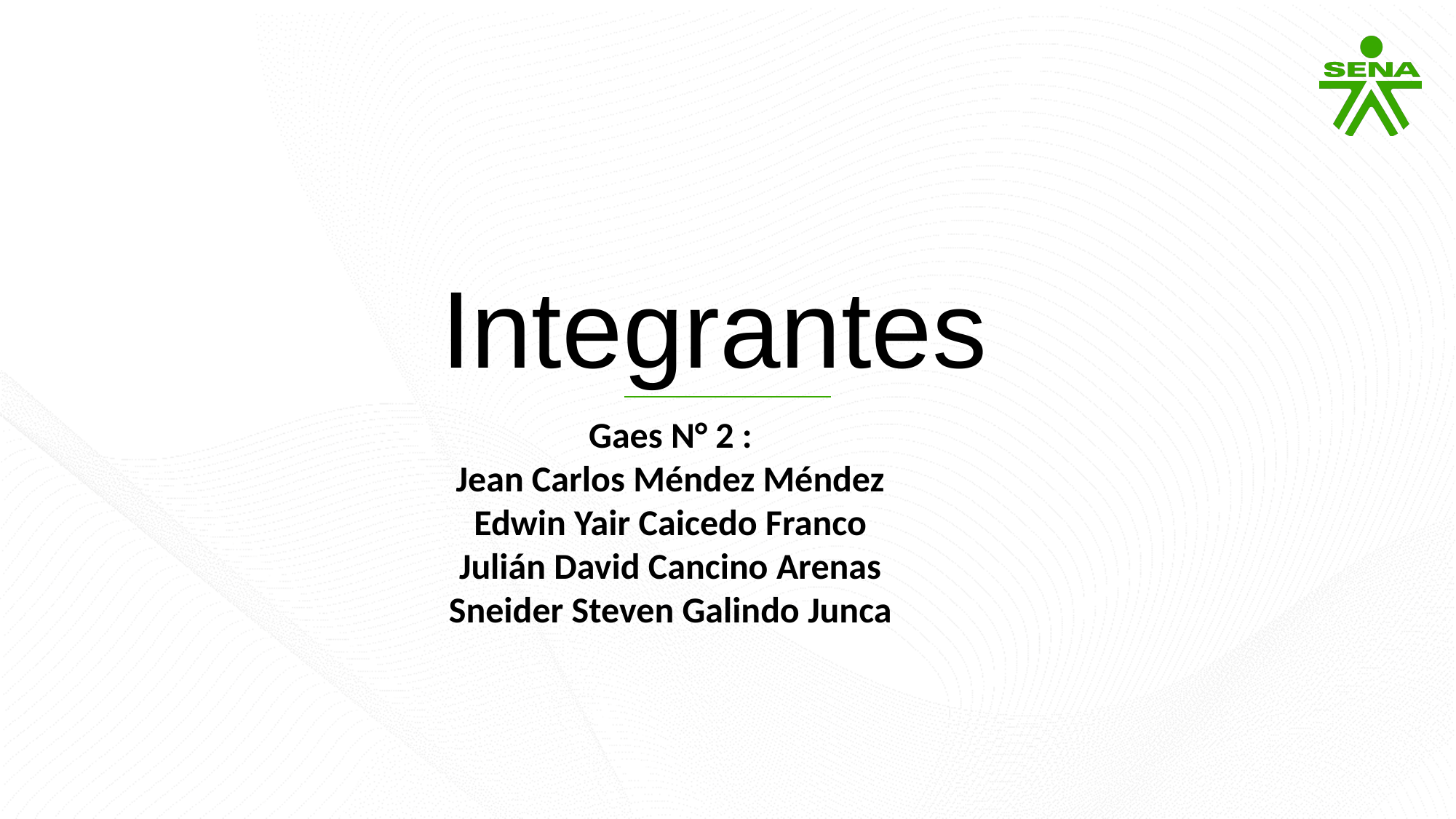

Integrantes
Gaes N° 2 :
Jean Carlos Méndez Méndez
Edwin Yair Caicedo Franco
Julián David Cancino Arenas
Sneider Steven Galindo Junca